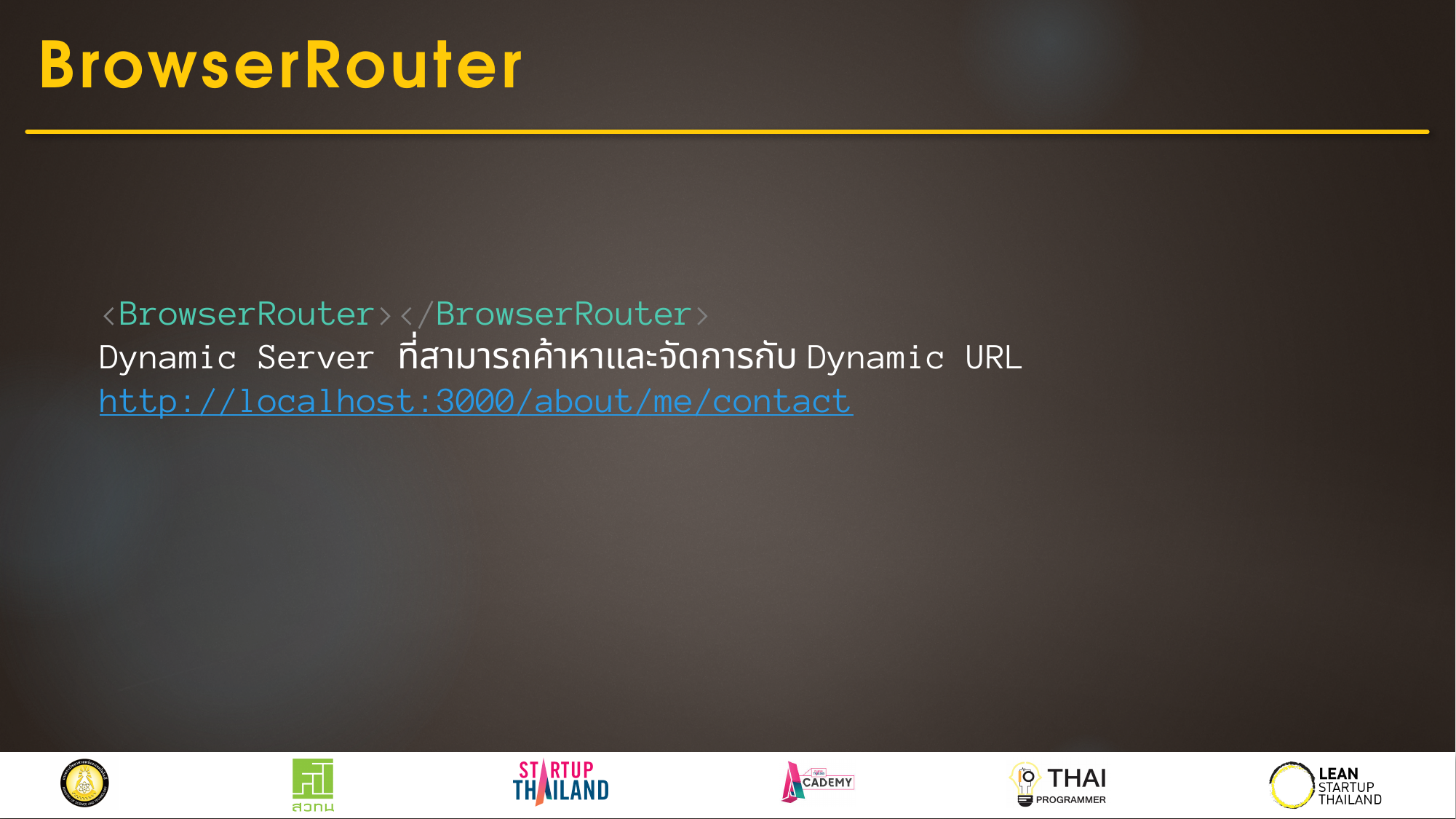

# BrowserRouter
<BrowserRouter></BrowserRouter>
Dynamic Server ที่สามารถค้าหาและจัดการกับ Dynamic URL
http://localhost:3000/about/me/contact